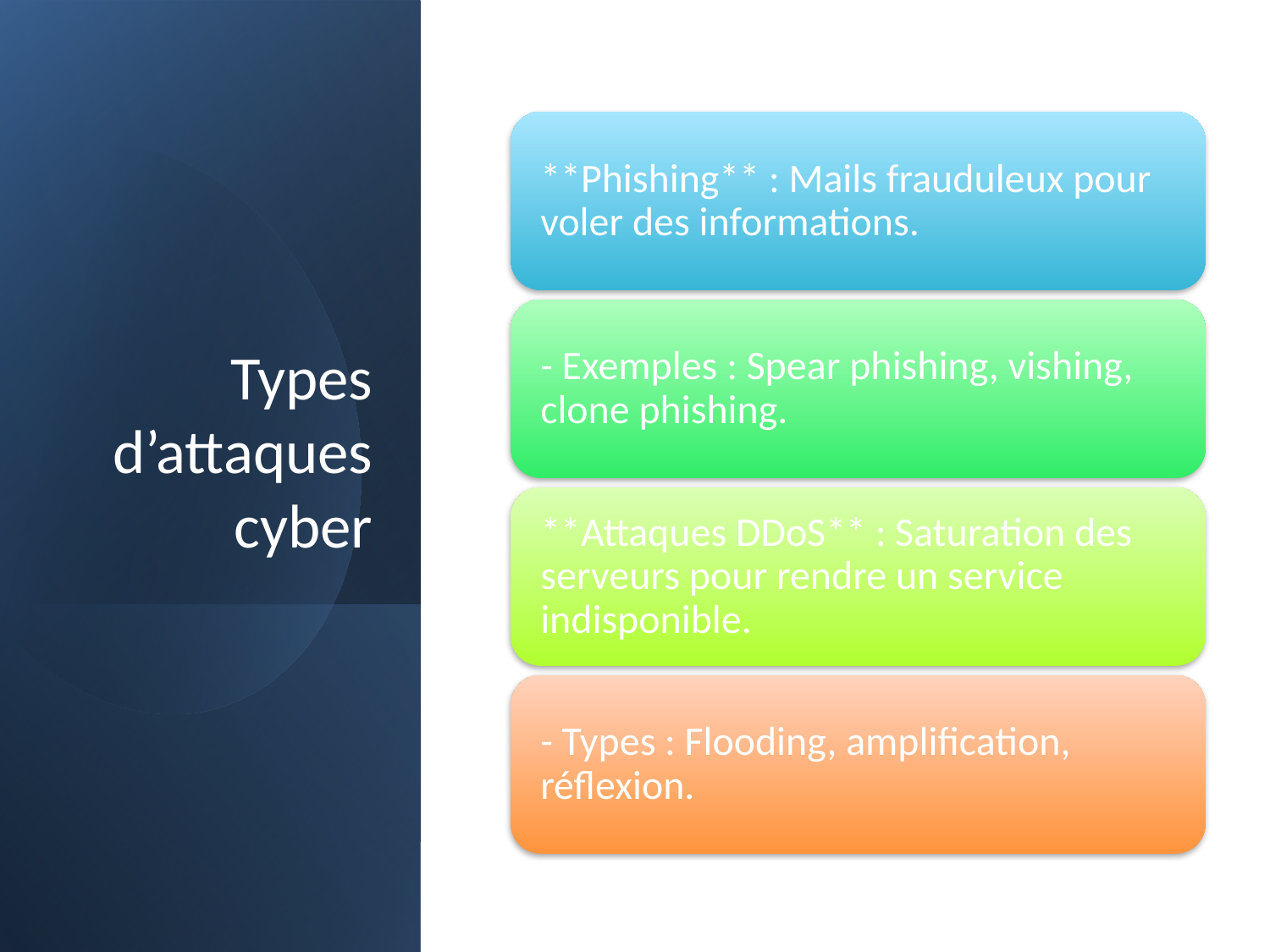

**Phishing** : Mails frauduleux pour voler des informations.
- Exemples : Spear phishing, vishing, clone phishing.
**Attaques DDoS** : Saturation des serveurs pour rendre un service indisponible.
- Types : Flooding, amplification, réflexion.

# Types d’attaques cyber